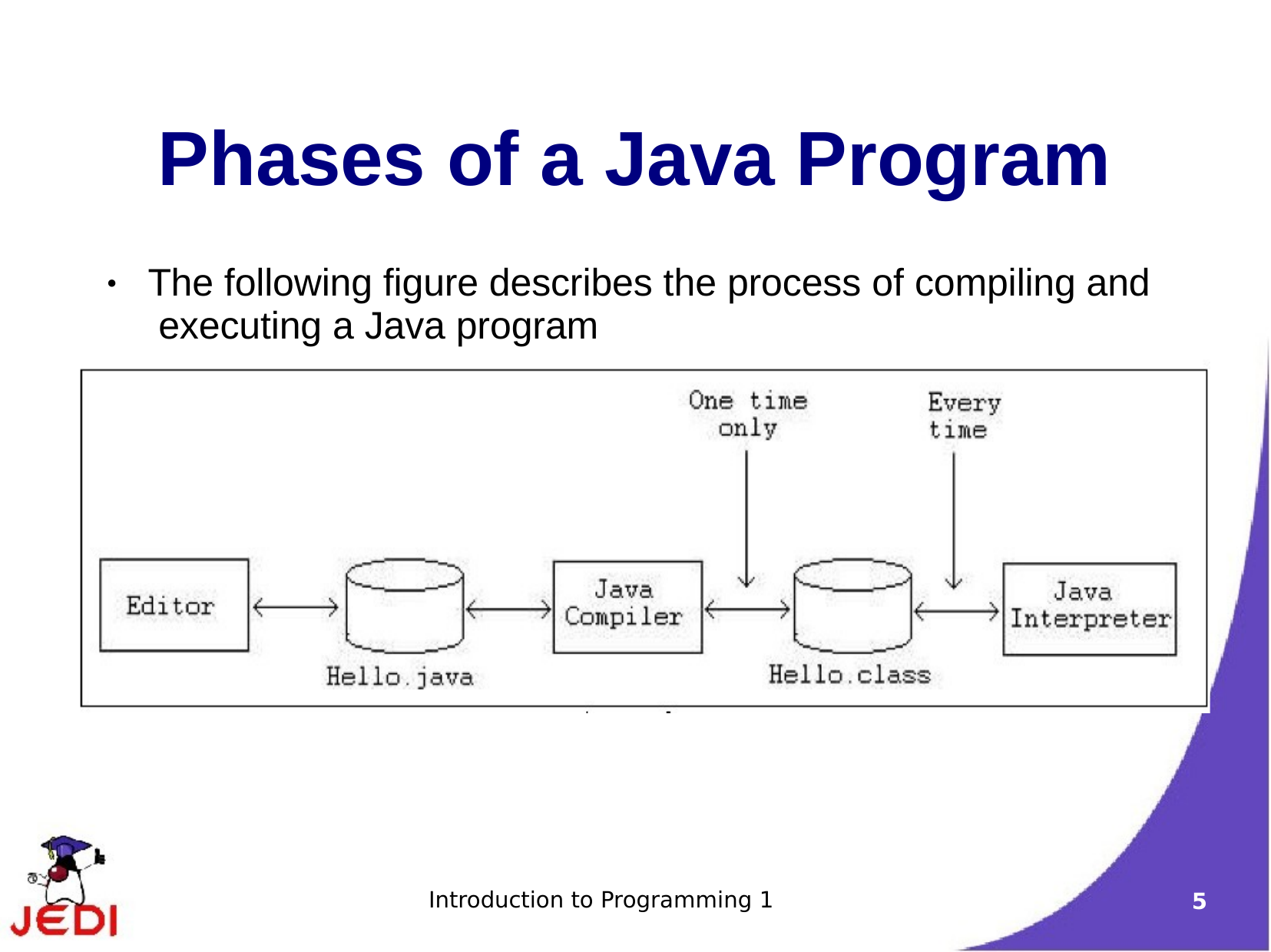

# Phases of a Java Program
The following figure describes the process of compiling and  executing a Java program
●

Introduction to Programming 1
5